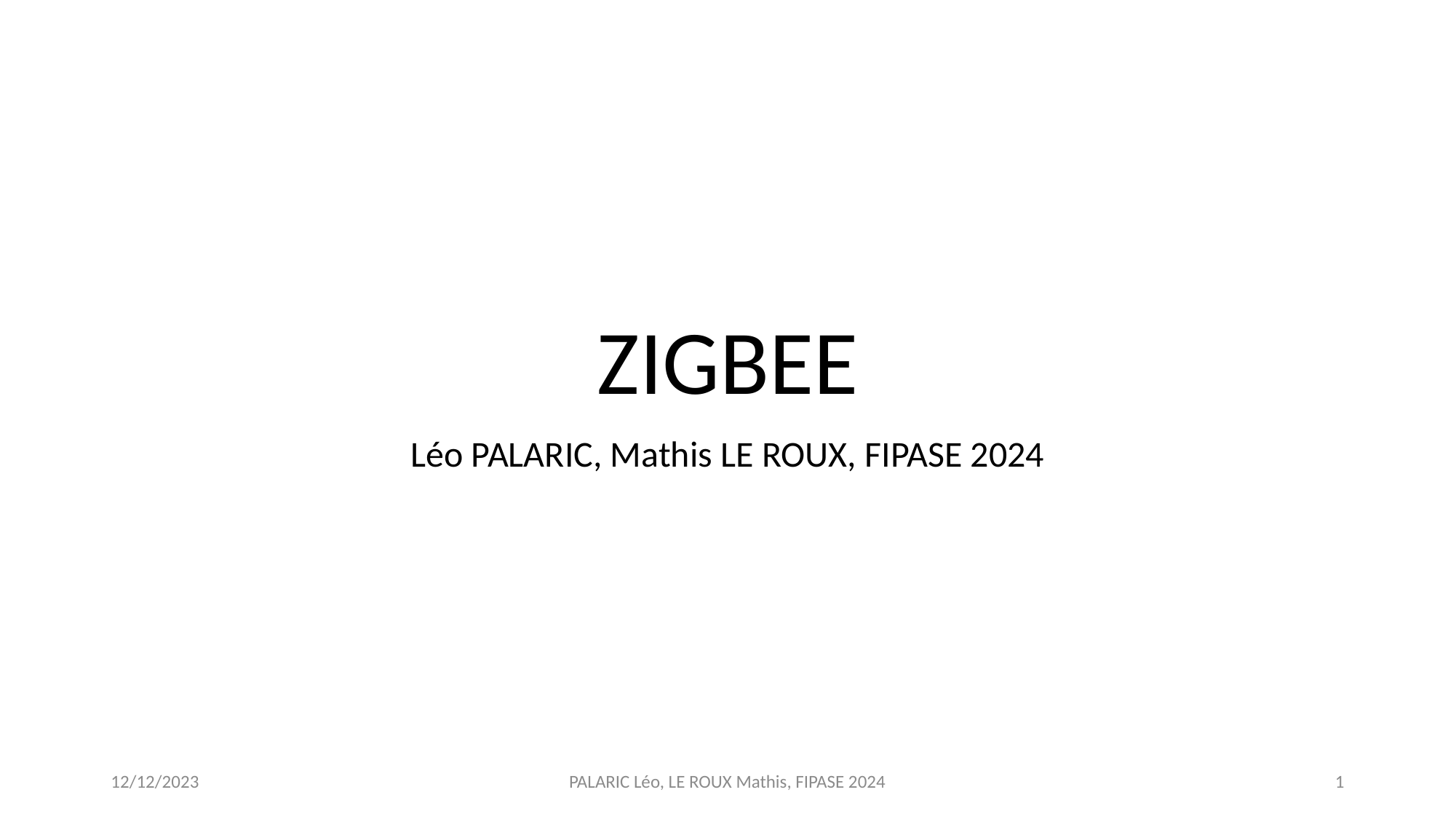

# ZIGBEE
Léo PALARIC, Mathis LE ROUX, FIPASE 2024
12/12/2023
PALARIC Léo, LE ROUX Mathis, FIPASE 2024
1